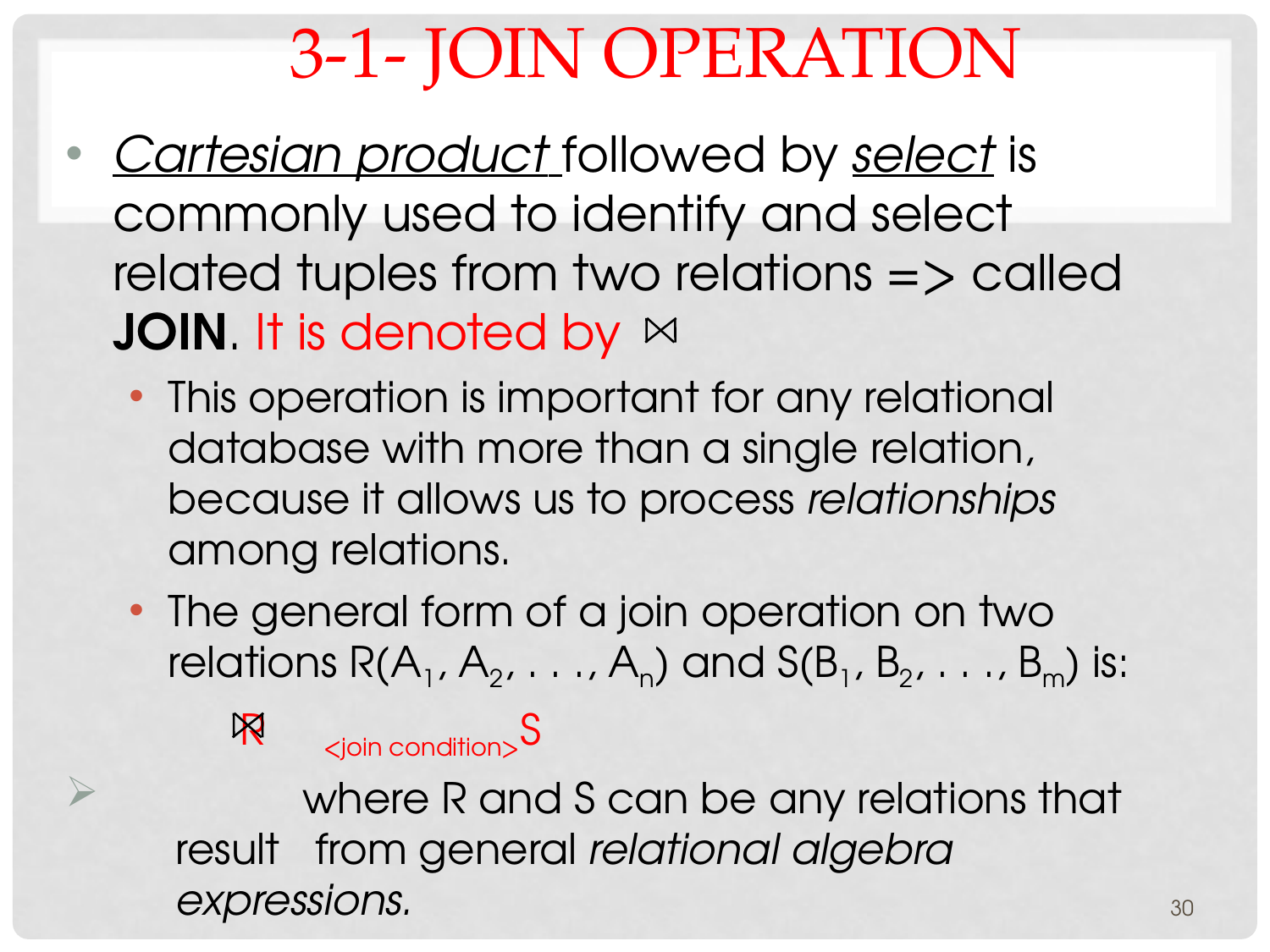

# 3-1- JOIN Operation
Cartesian product followed by select is commonly used to identify and select related tuples from two relations => called JOIN. It is denoted by
This operation is important for any relational database with more than a single relation, because it allows us to process relationships among relations.
The general form of a join operation on two relations R(A1, A2, . . ., An) and S(B1, B2, . . ., Bm) is:
		R     <join condition>S
	where R and S can be any relations that result   from general relational algebra expressions.

30